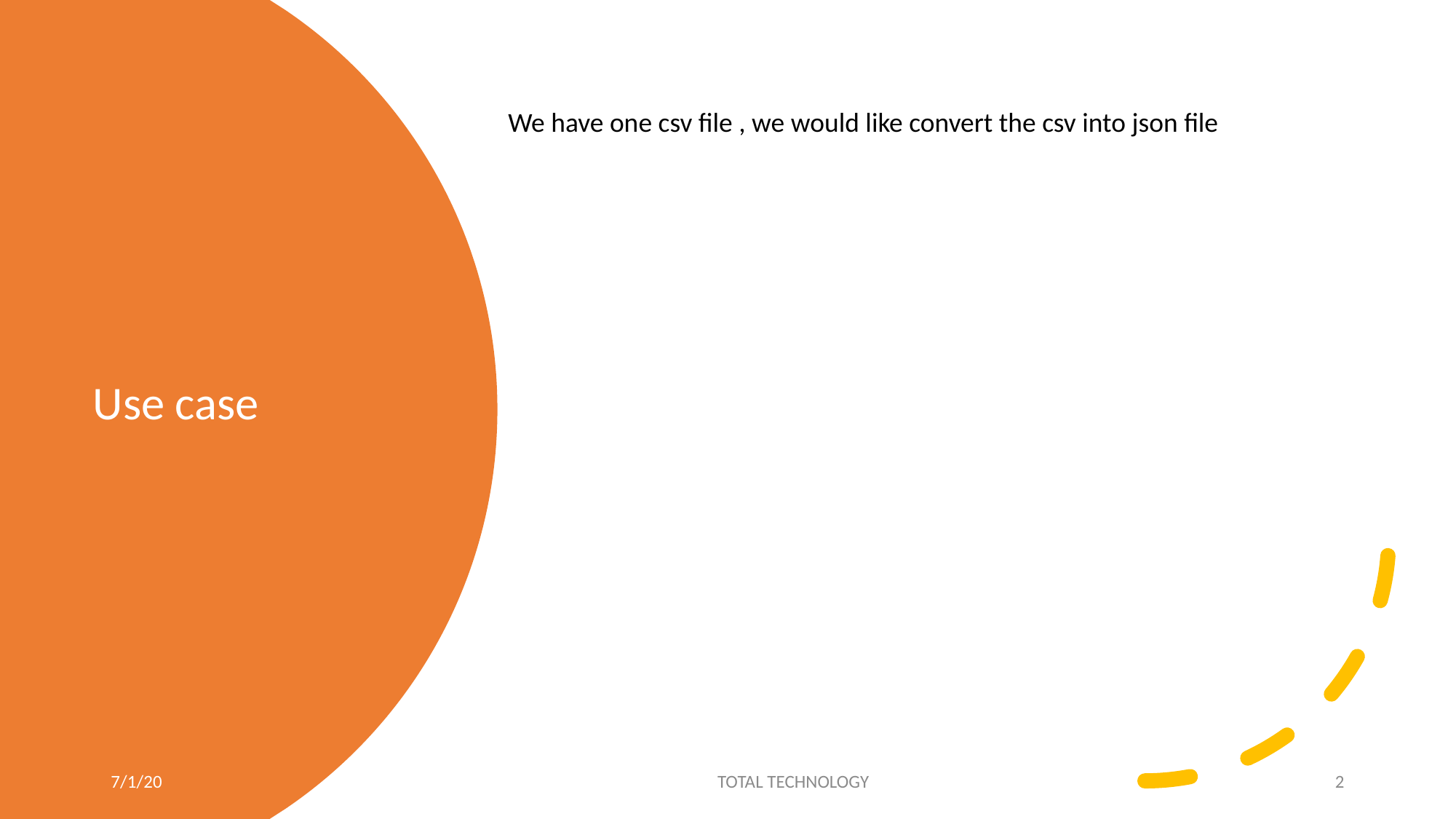

We have one csv file , we would like convert the csv into json file

# Use case

7/1/20
TOTAL TECHNOLOGY
2